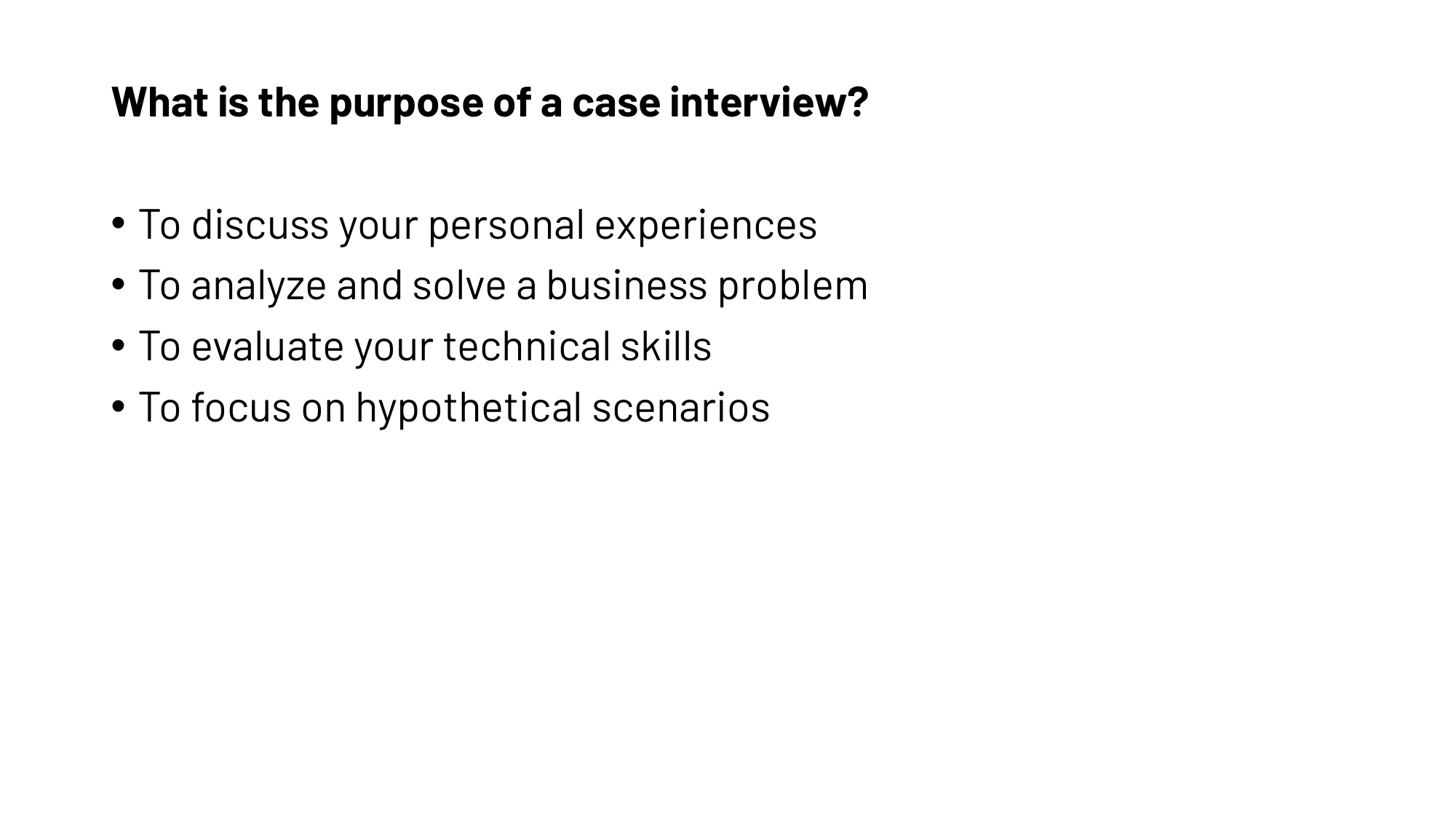

What is the purpose of a case interview?

To discuss your personal experiences
To analyze and solve a business problem
To evaluate your technical skills
To focus on hypothetical scenarios